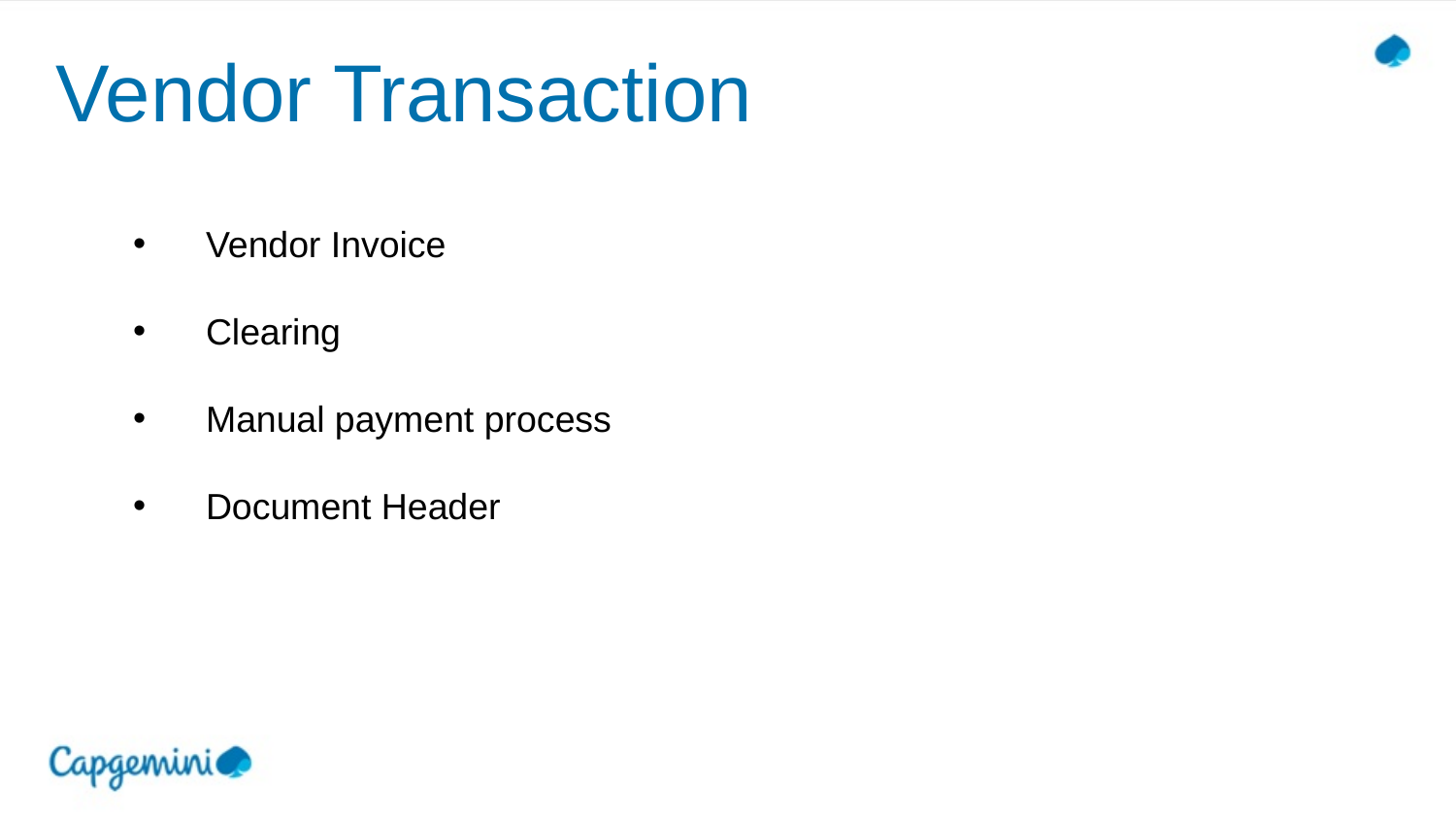

# Vendor Transaction

Vendor Invoice

Clearing

Manual payment process

Document Header